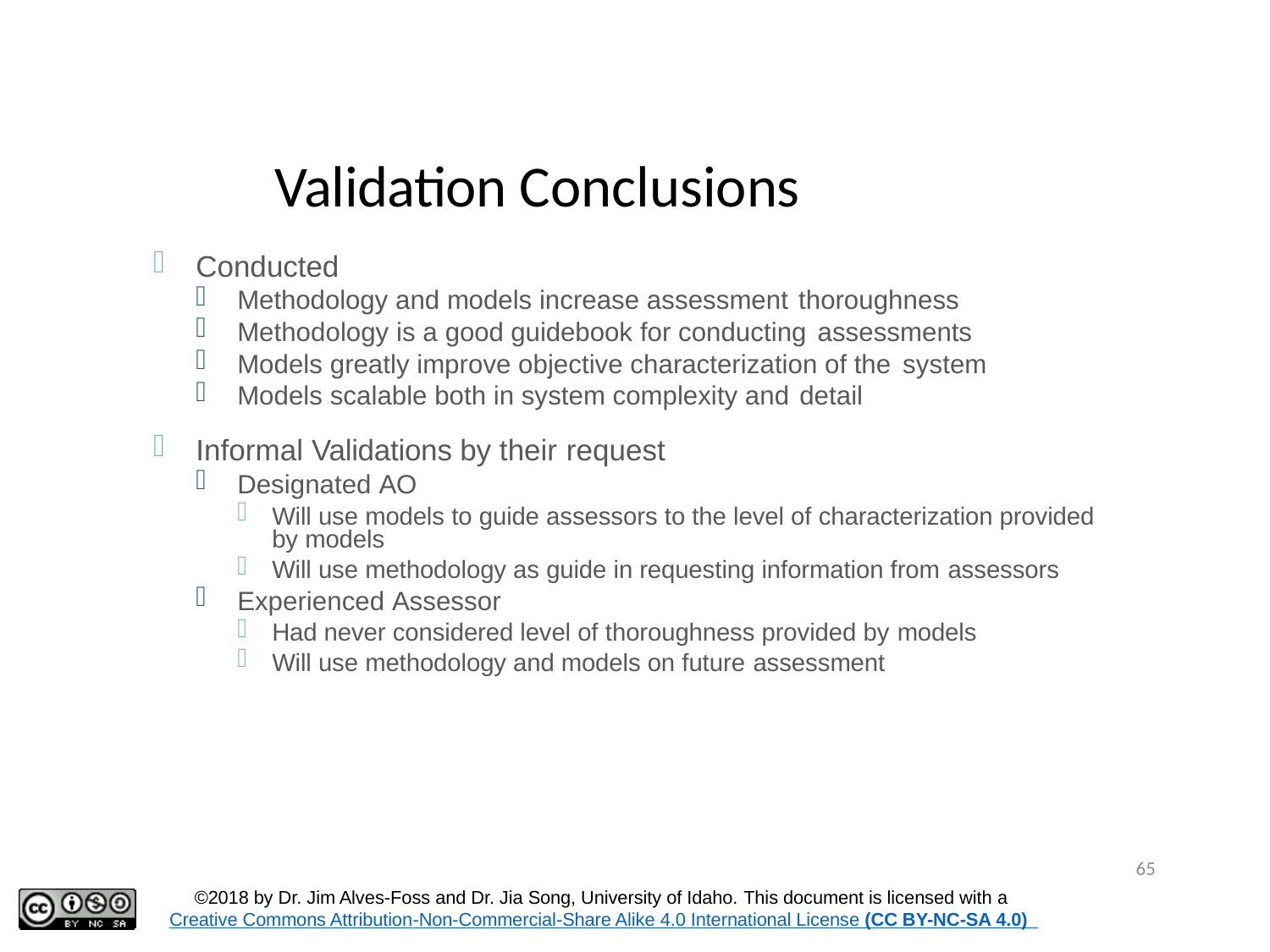

# Validation Conclusions
Conducted
Methodology and models increase assessment thoroughness
Methodology is a good guidebook for conducting assessments
Models greatly improve objective characterization of the system
Models scalable both in system complexity and detail
Informal Validations by their request
Designated AO
Will use models to guide assessors to the level of characterization provided  by models
Will use methodology as guide in requesting information from assessors
Experienced Assessor
Had never considered level of thoroughness provided by models
Will use methodology and models on future assessment
65